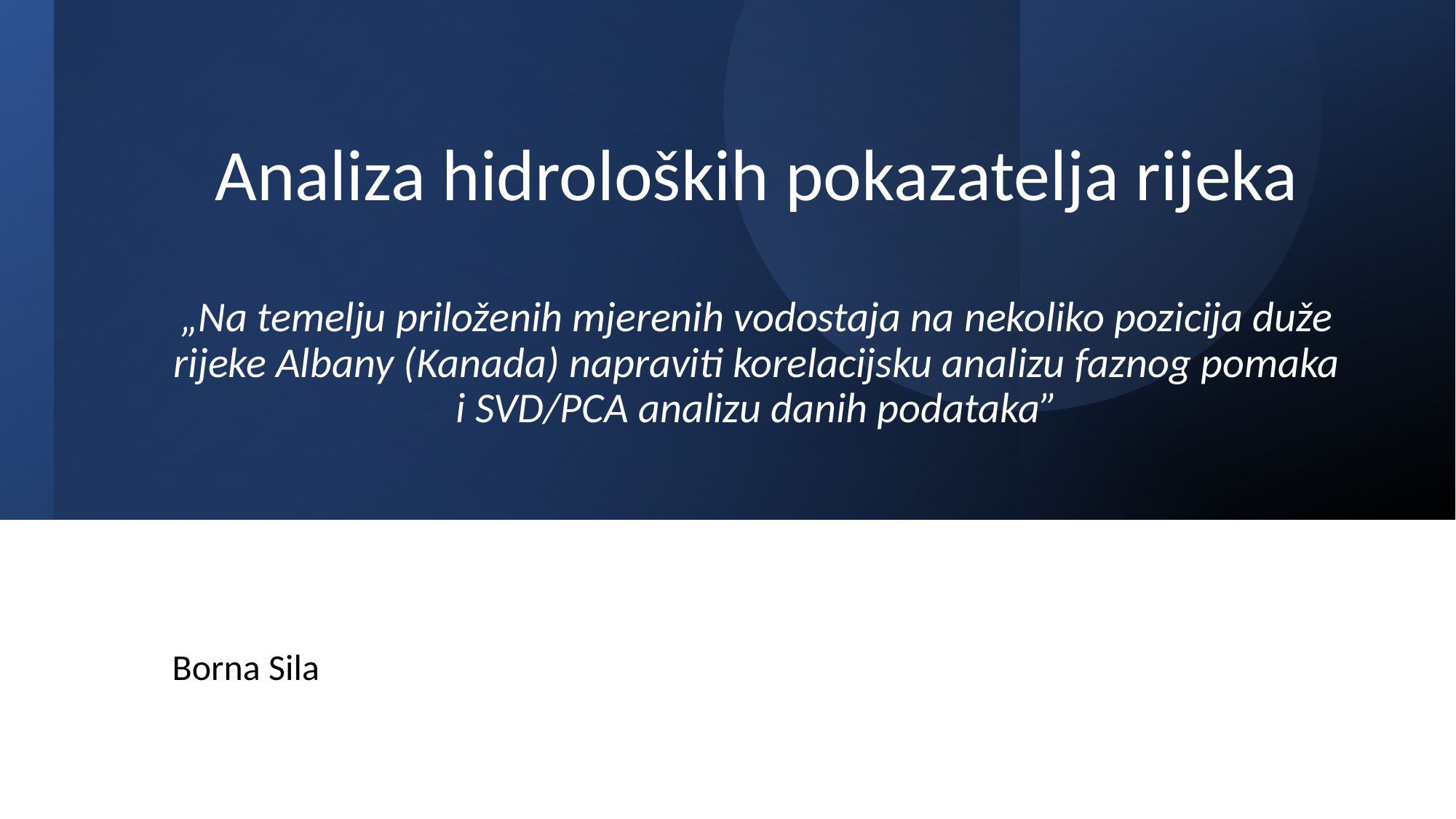

# Analiza hidroloških pokazatelja rijeka „Na temelju priloženih mjerenih vodostaja na nekoliko pozicija duže rijeke Albany (Kanada) napraviti korelacijsku analizu faznog pomaka i SVD/PCA analizu danih podataka”
Borna Sila